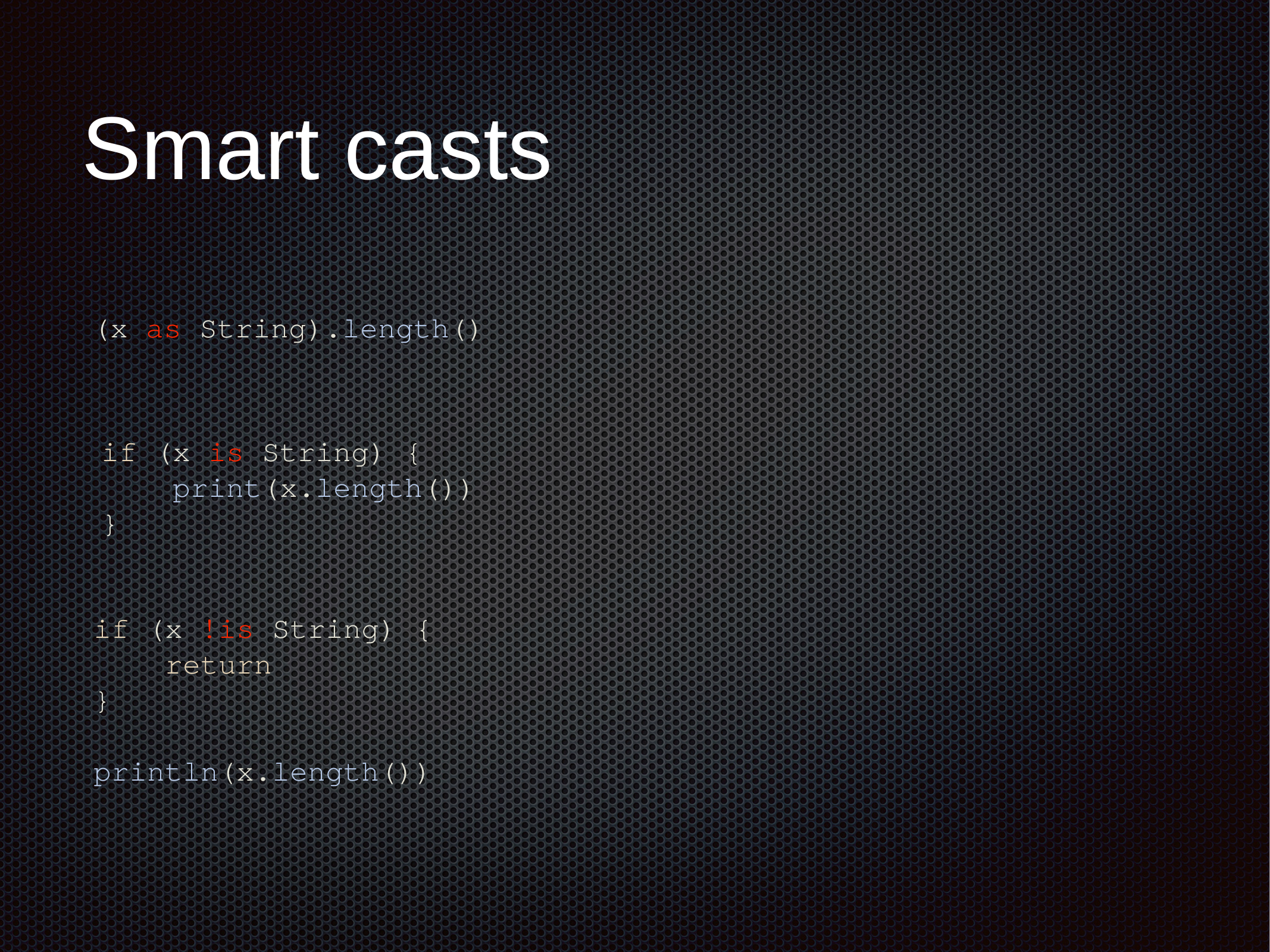

# Smart casts
(x as String).length()
if (x is String) {
    print(x.length())
}
if (x !is String) {
    return
}

println(x.length())